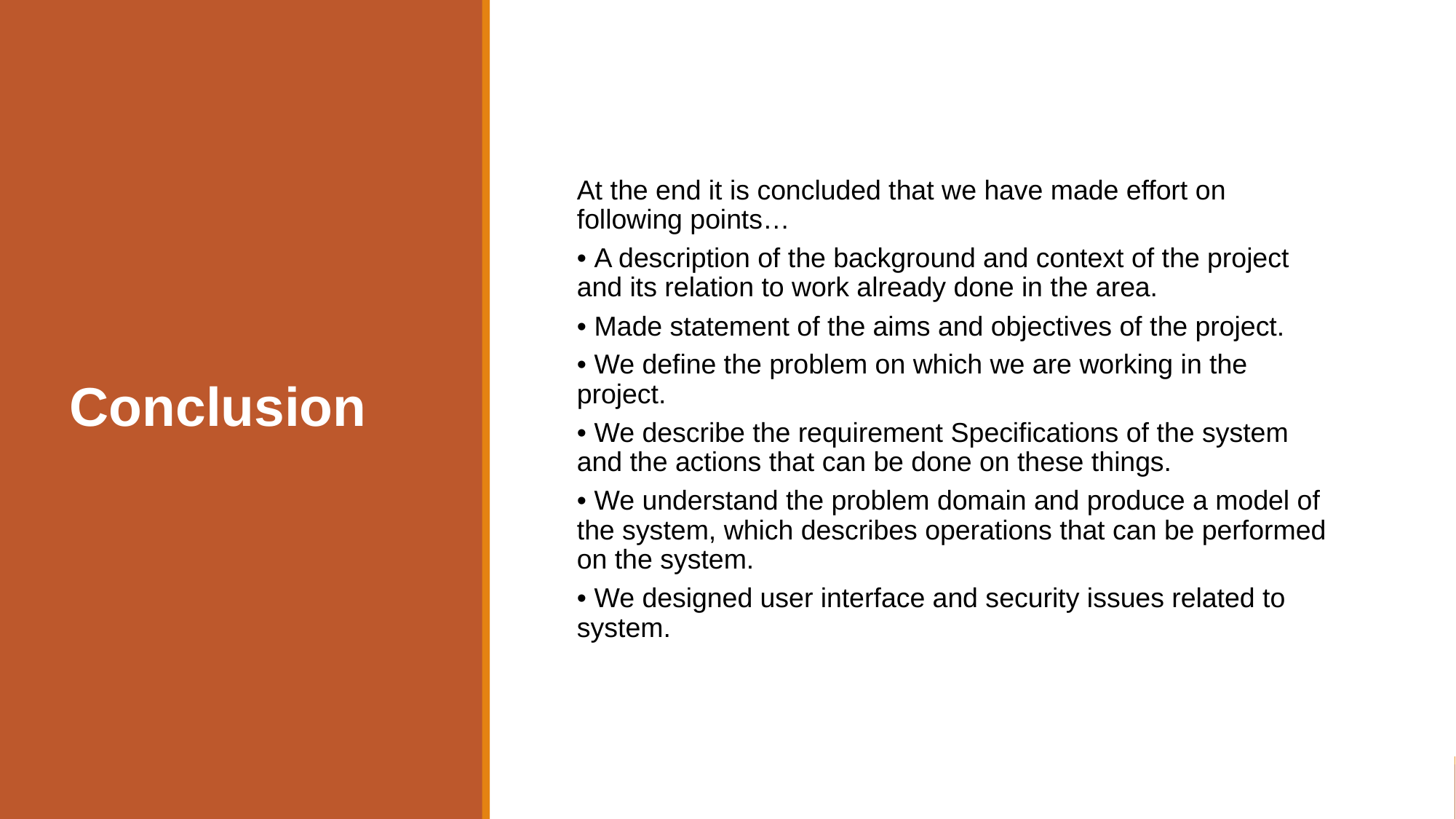

# Conclusion
At the end it is concluded that we have made effort on following points…
• A description of the background and context of the project and its relation to work already done in the area.
• Made statement of the aims and objectives of the project.
• We define the problem on which we are working in the project.
• We describe the requirement Specifications of the system and the actions that can be done on these things.
• We understand the problem domain and produce a model of the system, which describes operations that can be performed on the system.
• We designed user interface and security issues related to system.